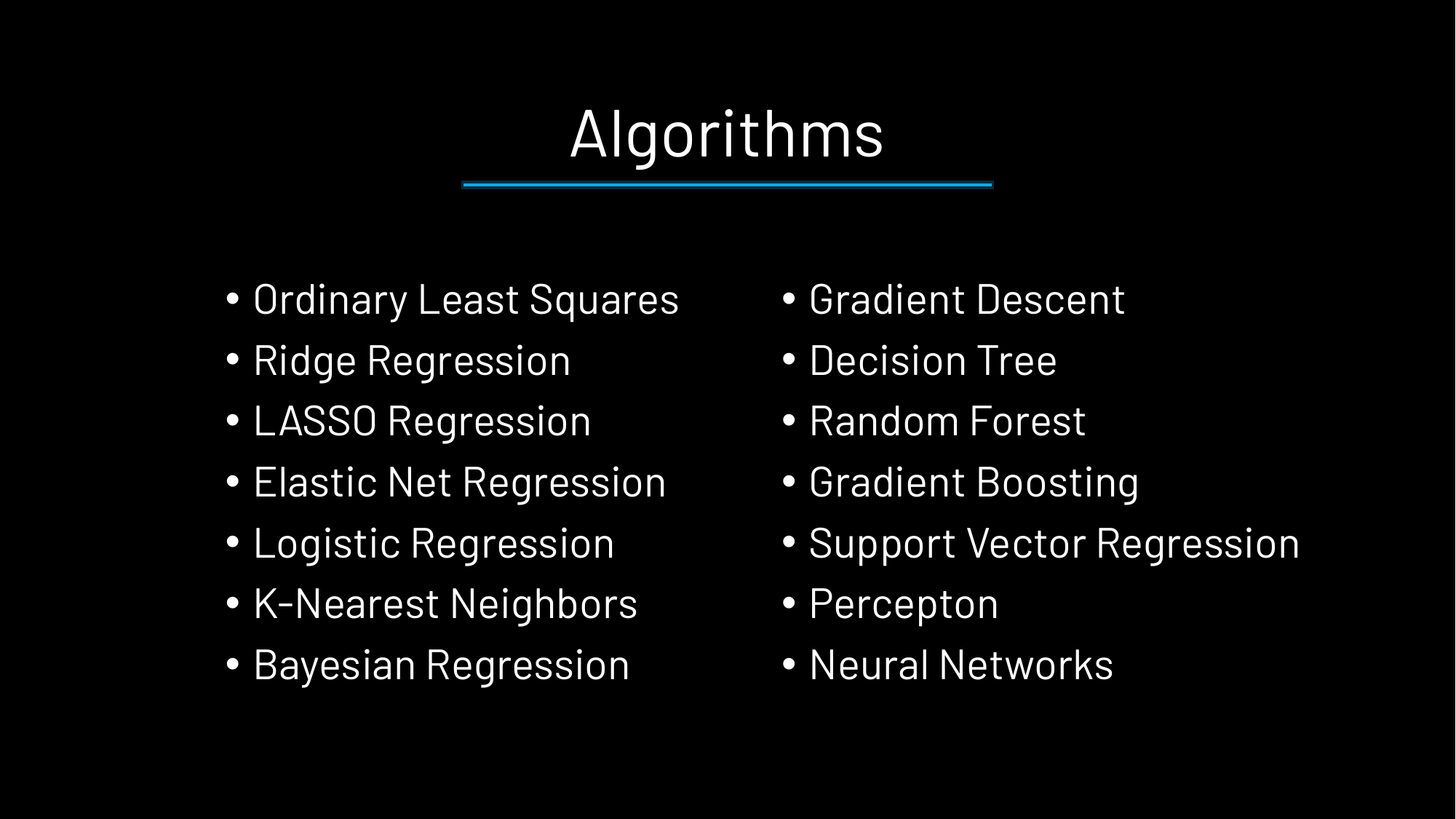

# Algorithms

Ordinary Least Squares
Ridge Regression
LASSO Regression
Elastic Net Regression
Logistic Regression
K-Nearest Neighbors
Bayesian Regression
Gradient Descent
Decision Tree
Random Forest
Gradient Boosting
Support Vector Regression
Percepton
Neural Networks